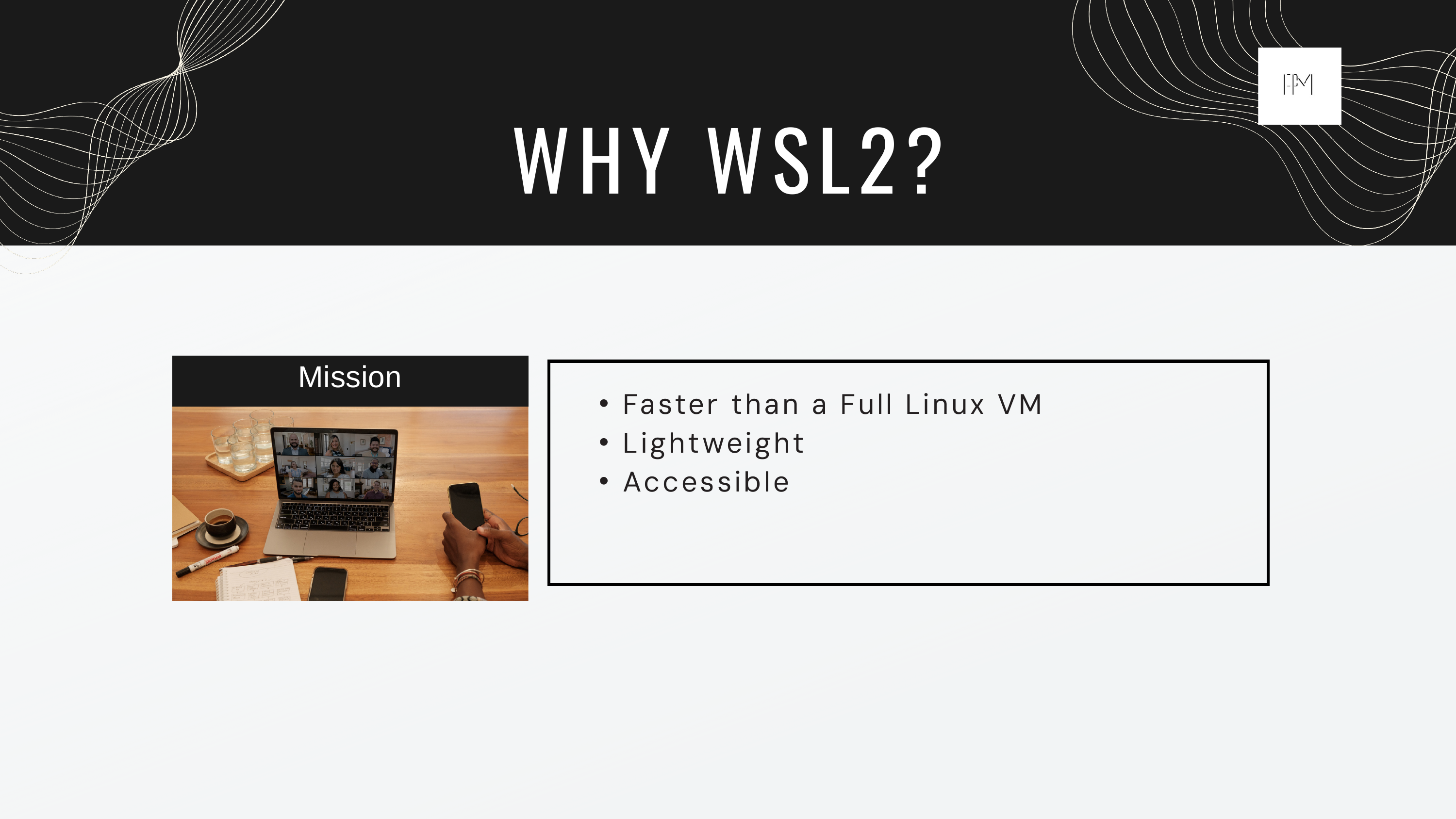

WHY WSL2?

Mission

Faster than a Full Linux VM
Lightweight
Accessible